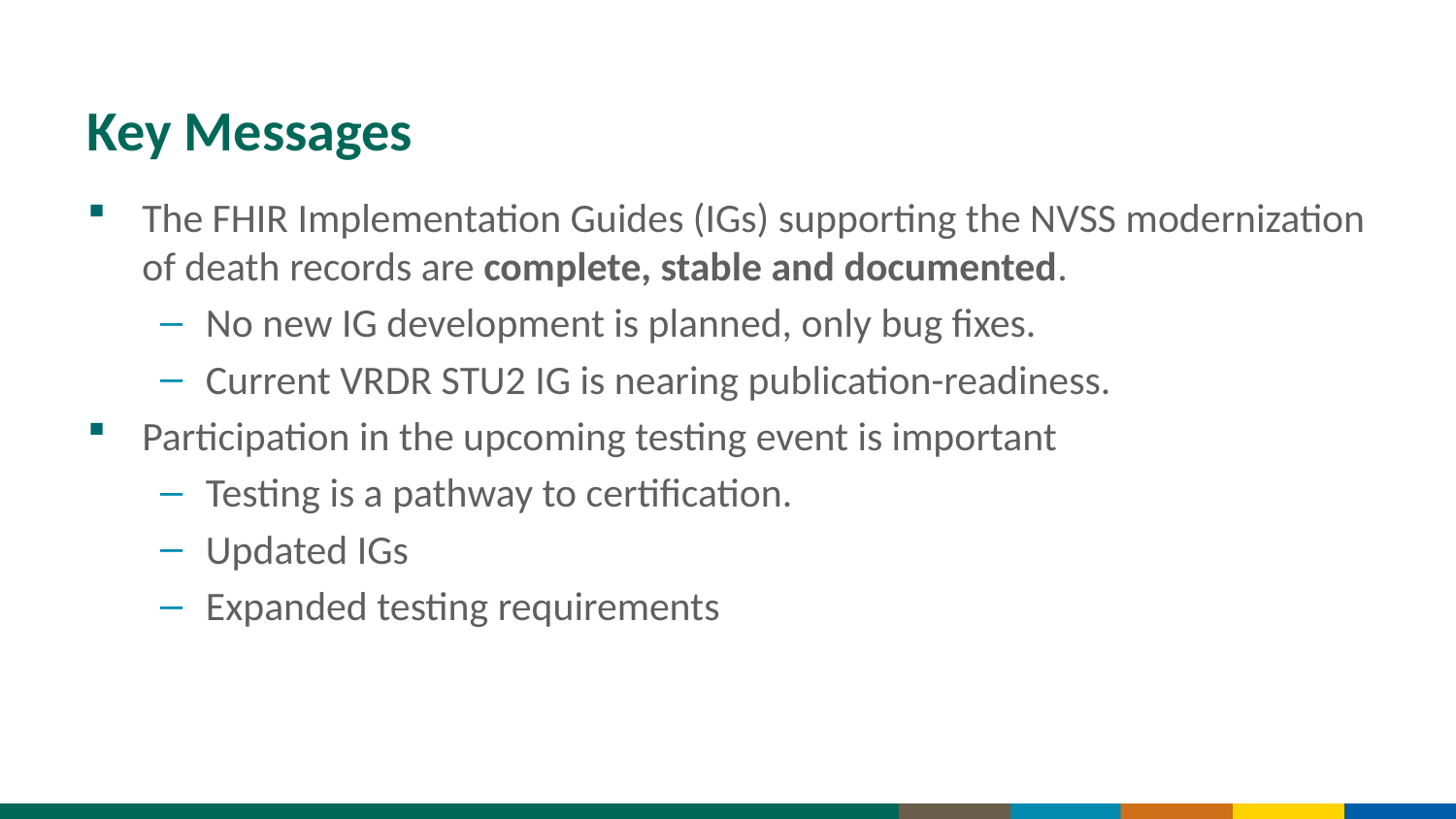

# Key Messages
The FHIR Implementation Guides (IGs) supporting the NVSS modernization of death records are complete, stable and documented.
No new IG development is planned, only bug fixes.
Current VRDR STU2 IG is nearing publication-readiness.
Participation in the upcoming testing event is important
Testing is a pathway to certification.
Updated IGs
Expanded testing requirements